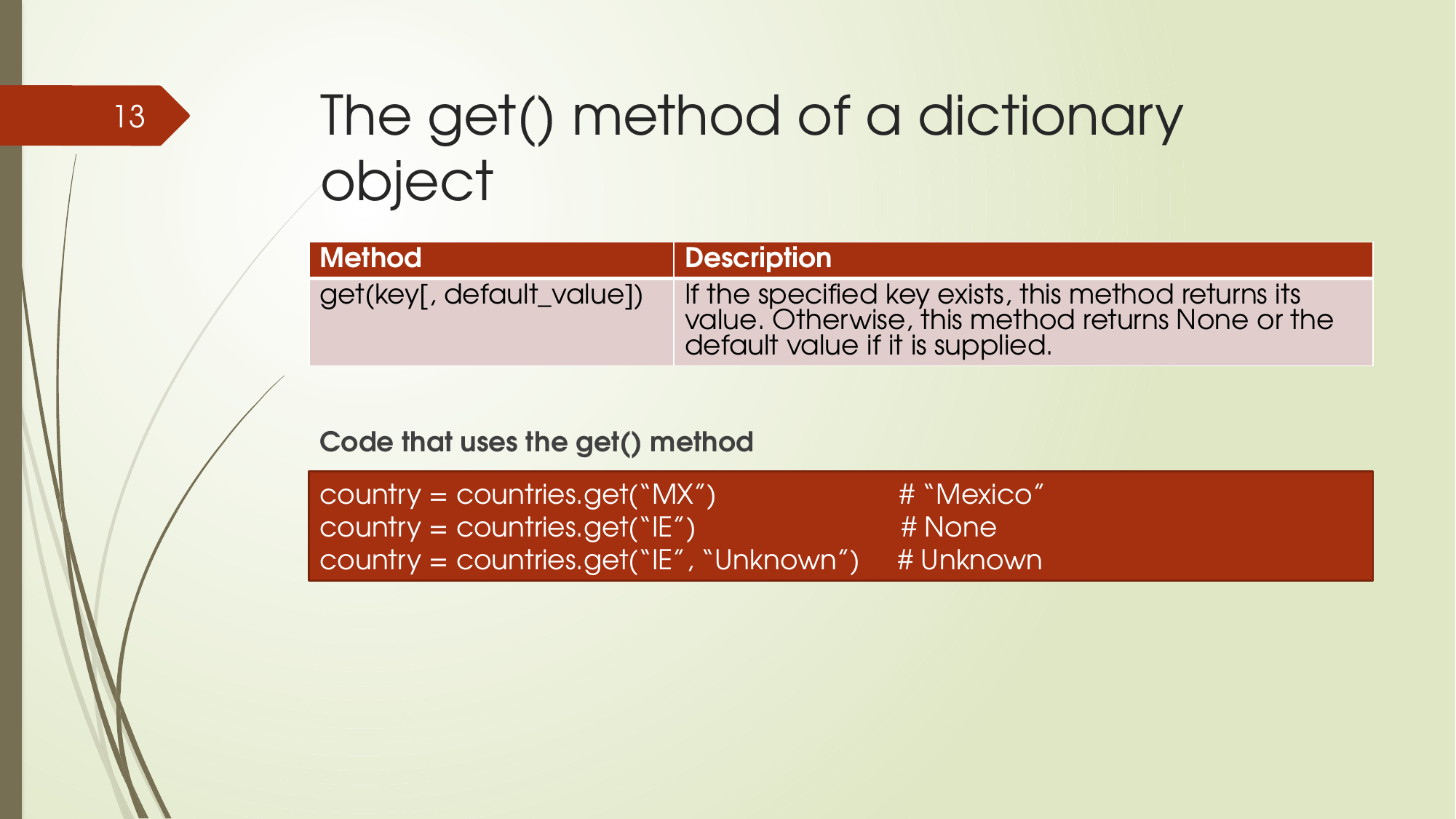

# The get() method of a dictionary object
13

Code that uses the get() method

| Method | Description |
| --- | --- |
| get(key[, default\_value]) | If the specified key exists, this method returns its value. Otherwise, this method returns None or the default value if it is supplied. |
country = countries.get(“MX”)                        # “Mexico”
country = countries.get(“IE”)                           # None
country = countries.get(“IE”, “Unknown”)     # Unknown